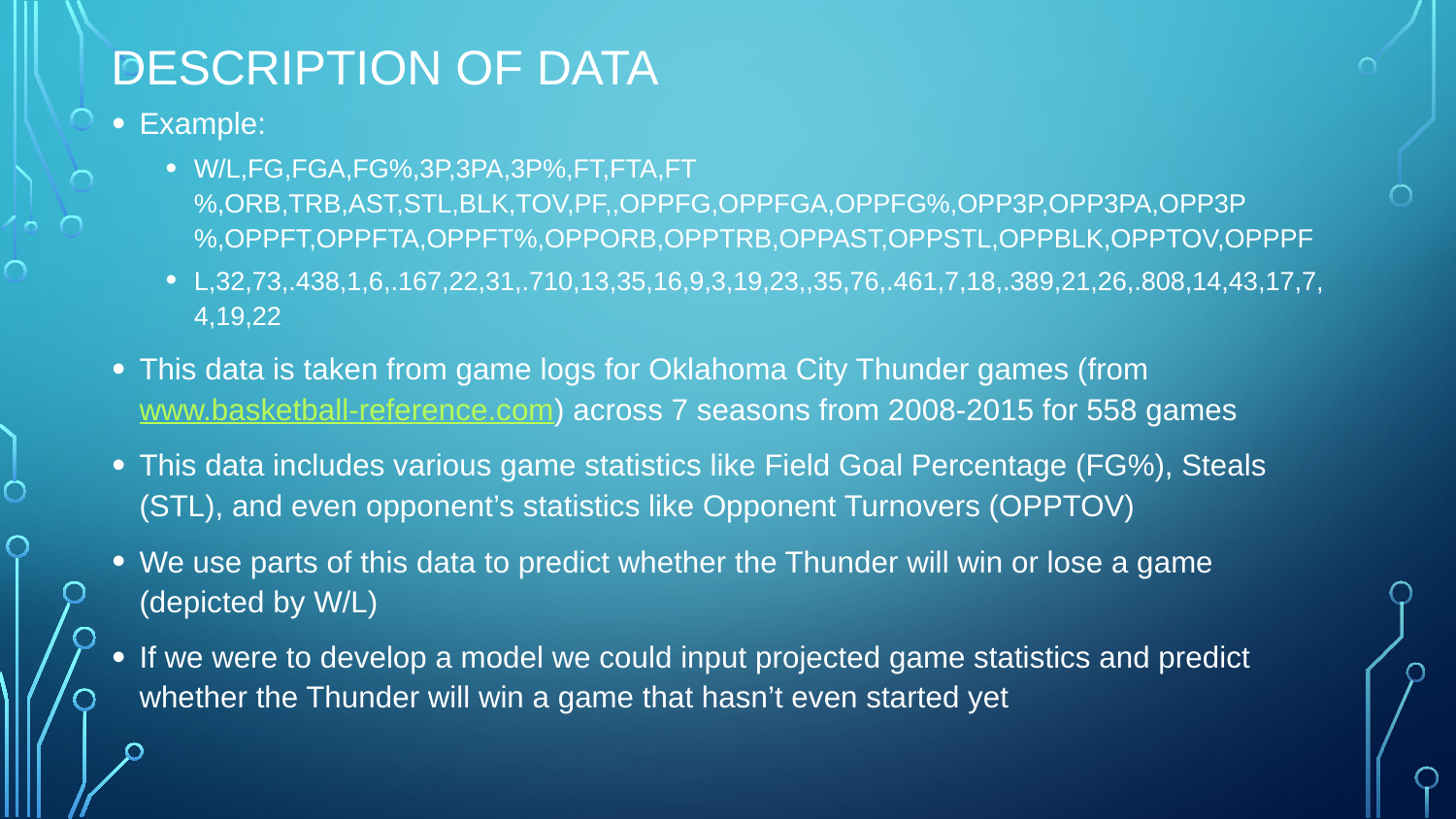

# DESCRIPTION OF DATA
Example:
W/L,FG,FGA,FG%,3P,3PA,3P%,FT,FTA,FT%,ORB,TRB,AST,STL,BLK,TOV,PF,,OPPFG,OPPFGA,OPPFG%,OPP3P,OPP3PA,OPP3P%,OPPFT,OPPFTA,OPPFT%,OPPORB,OPPTRB,OPPAST,OPPSTL,OPPBLK,OPPTOV,OPPPF
L,32,73,.438,1,6,.167,22,31,.710,13,35,16,9,3,19,23,,35,76,.461,7,18,.389,21,26,.808,14,43,17,7,4,19,22
This data is taken from game logs for Oklahoma City Thunder games (from www.basketball-reference.com) across 7 seasons from 2008-2015 for 558 games
This data includes various game statistics like Field Goal Percentage (FG%), Steals (STL), and even opponent’s statistics like Opponent Turnovers (OPPTOV)
We use parts of this data to predict whether the Thunder will win or lose a game (depicted by W/L)
If we were to develop a model we could input projected game statistics and predict whether the Thunder will win a game that hasn’t even started yet